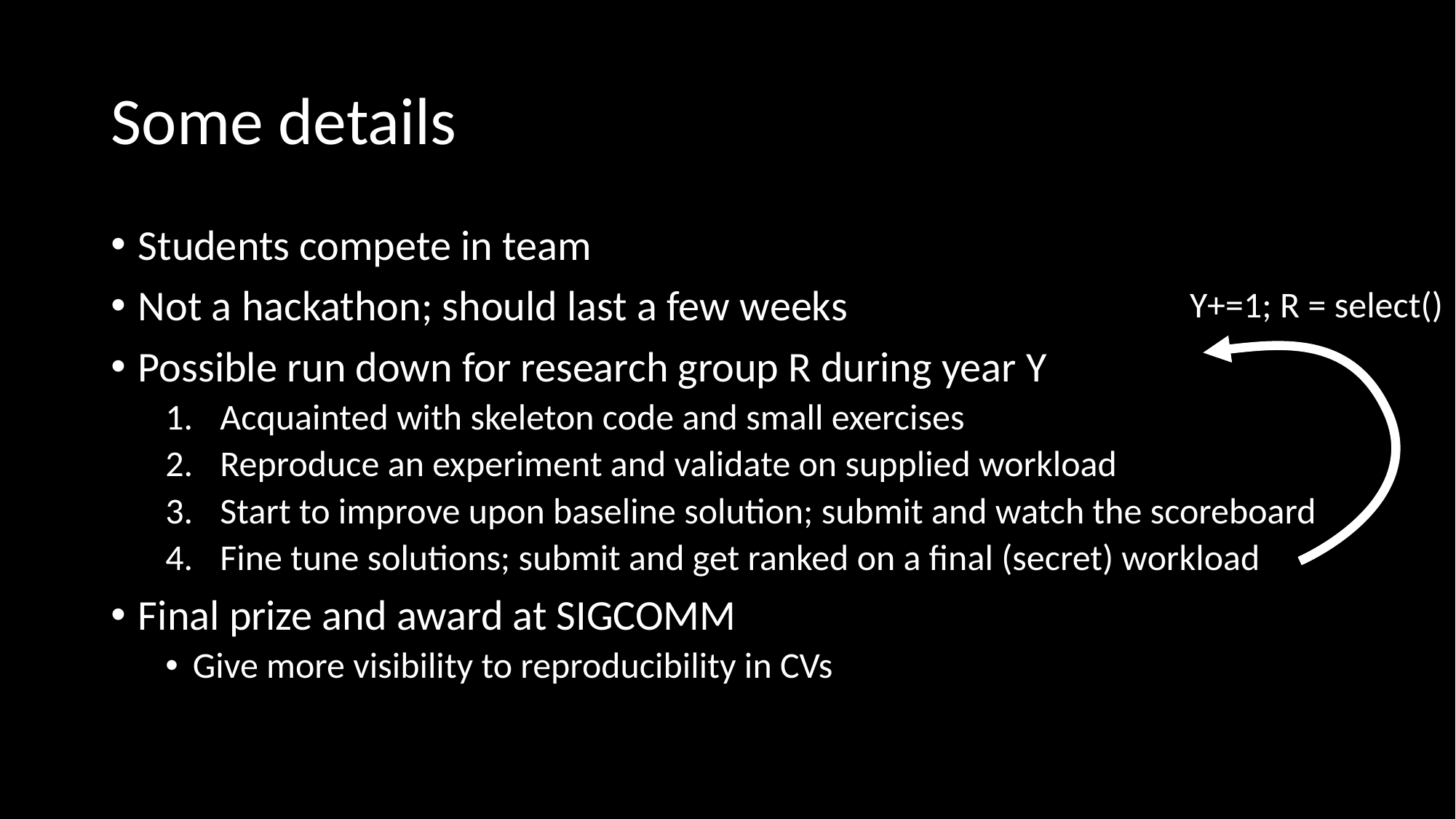

# Some details
Students compete in team
Not a hackathon; should last a few weeks
Possible run down for research group R during year Y
Acquainted with skeleton code and small exercises
Reproduce an experiment and validate on supplied workload
Start to improve upon baseline solution; submit and watch the scoreboard
Fine tune solutions; submit and get ranked on a final (secret) workload
Final prize and award at SIGCOMM
Give more visibility to reproducibility in CVs
Y+=1; R = select()